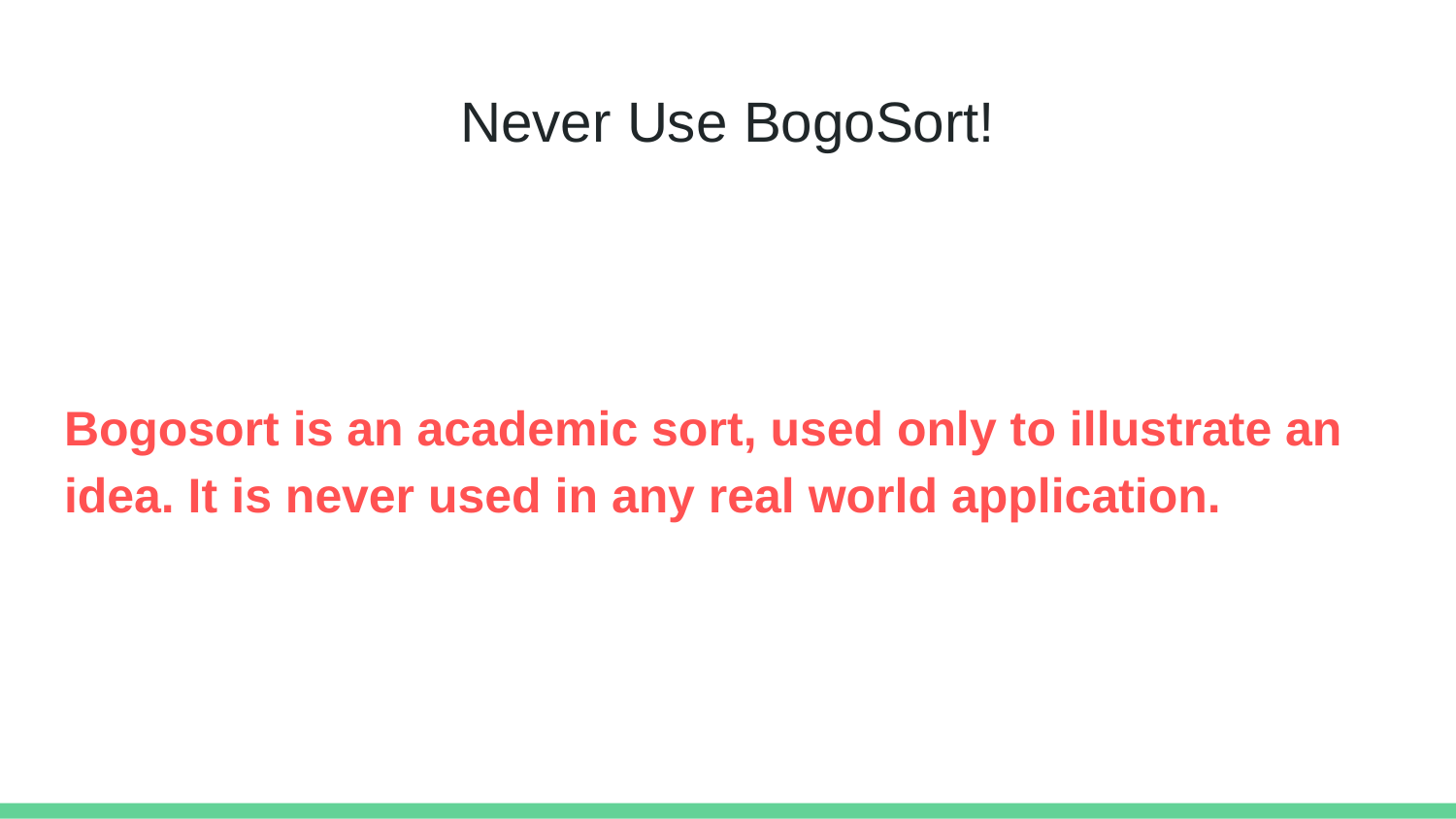

# Never Use BogoSort!
Bogosort is an academic sort, used only to illustrate an idea. It is never used in any real world application.